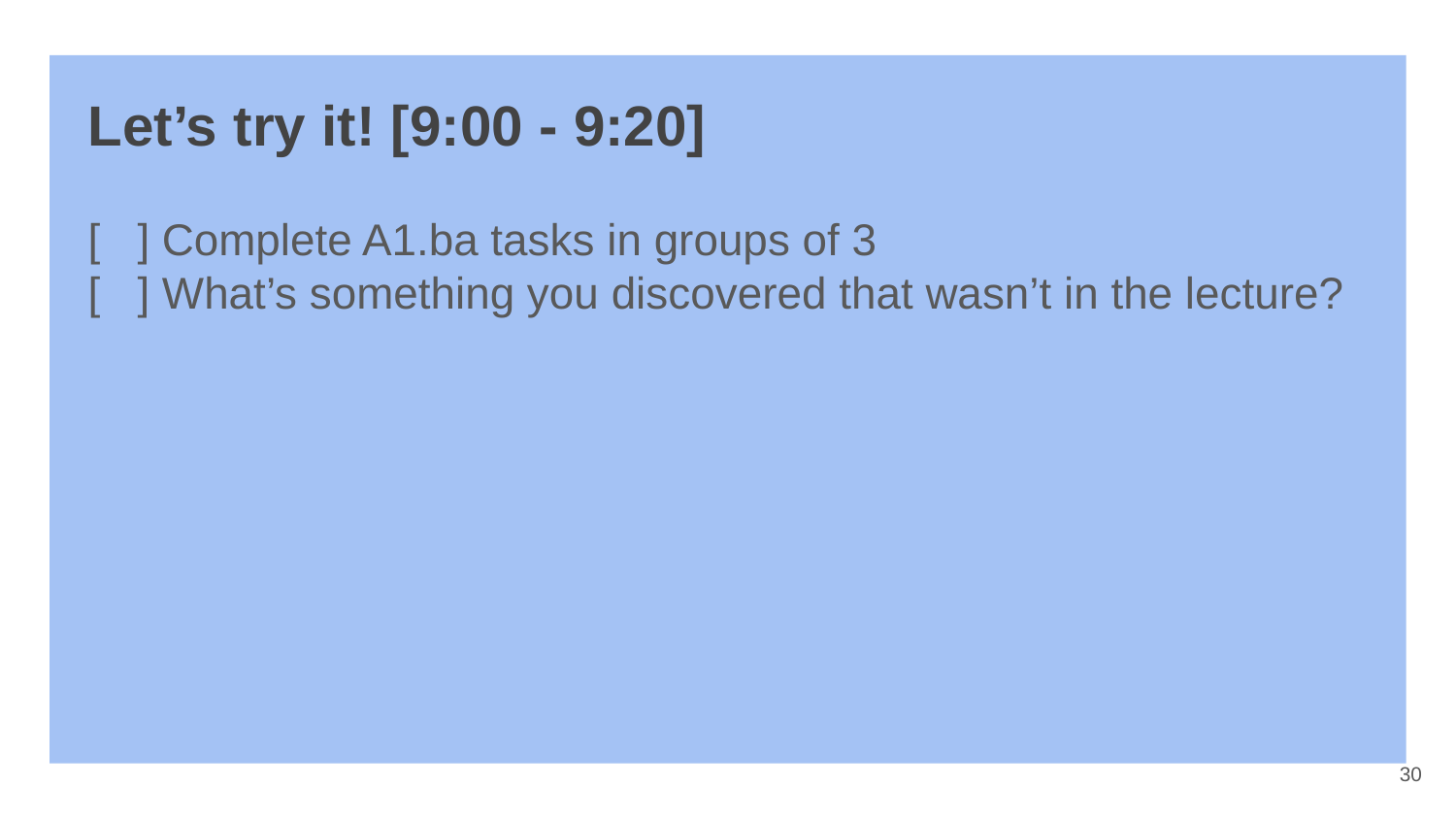

# Let’s try it! [9:00 - 9:20]
[   ] Complete A1.ba tasks in groups of 3
[   ] What’s something you discovered that wasn’t in the lecture?
30